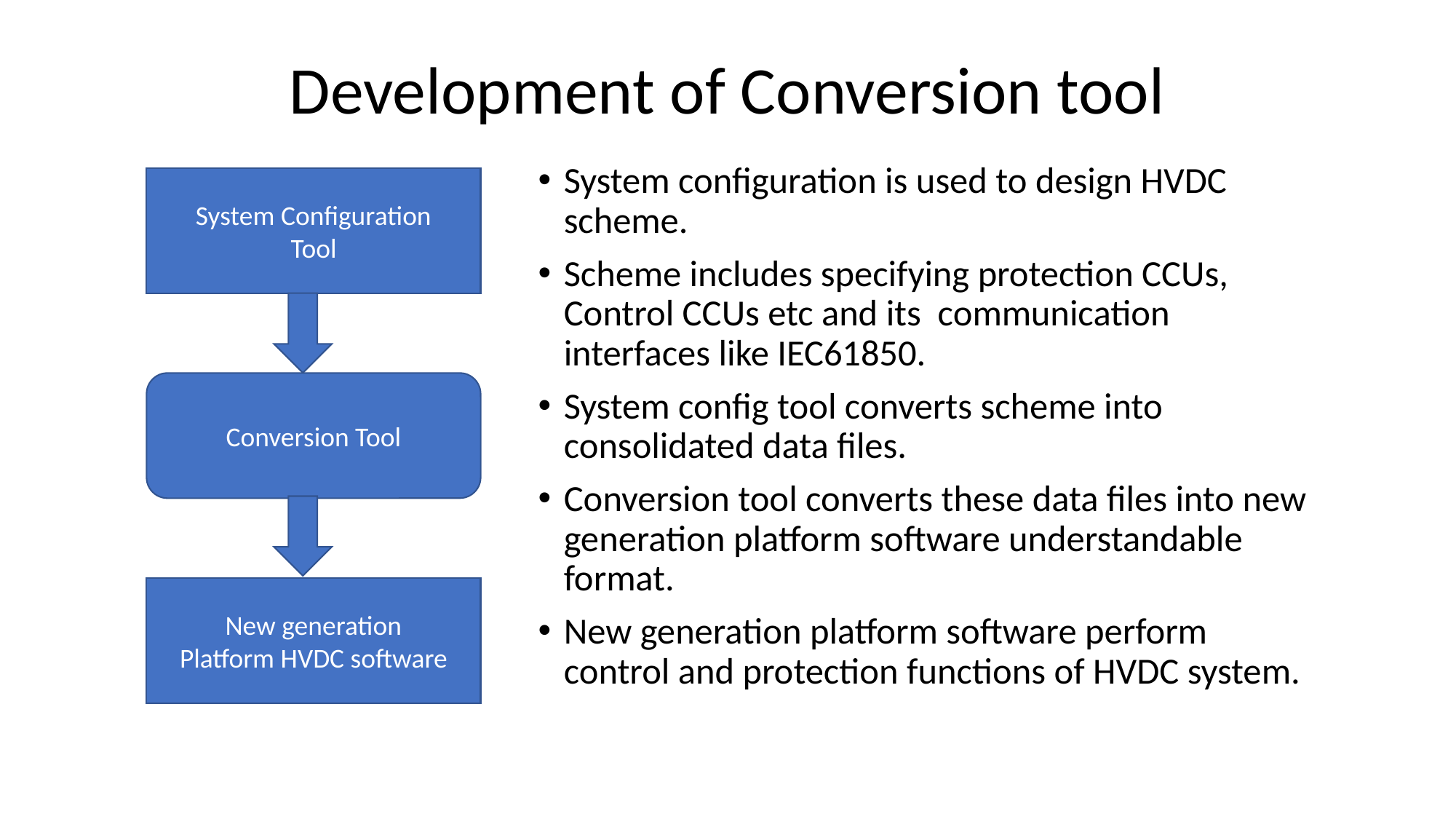

# Development of Conversion tool
System configuration is used to design HVDC scheme.
Scheme includes specifying protection CCUs, Control CCUs etc and its  communication interfaces like IEC61850.
System config tool converts scheme into consolidated data files.
Conversion tool converts these data files into new generation platform software understandable format.
New generation platform software perform control and protection functions of HVDC system.
System Configuration
Tool

Conversion Tool

New generation
Platform HVDC software